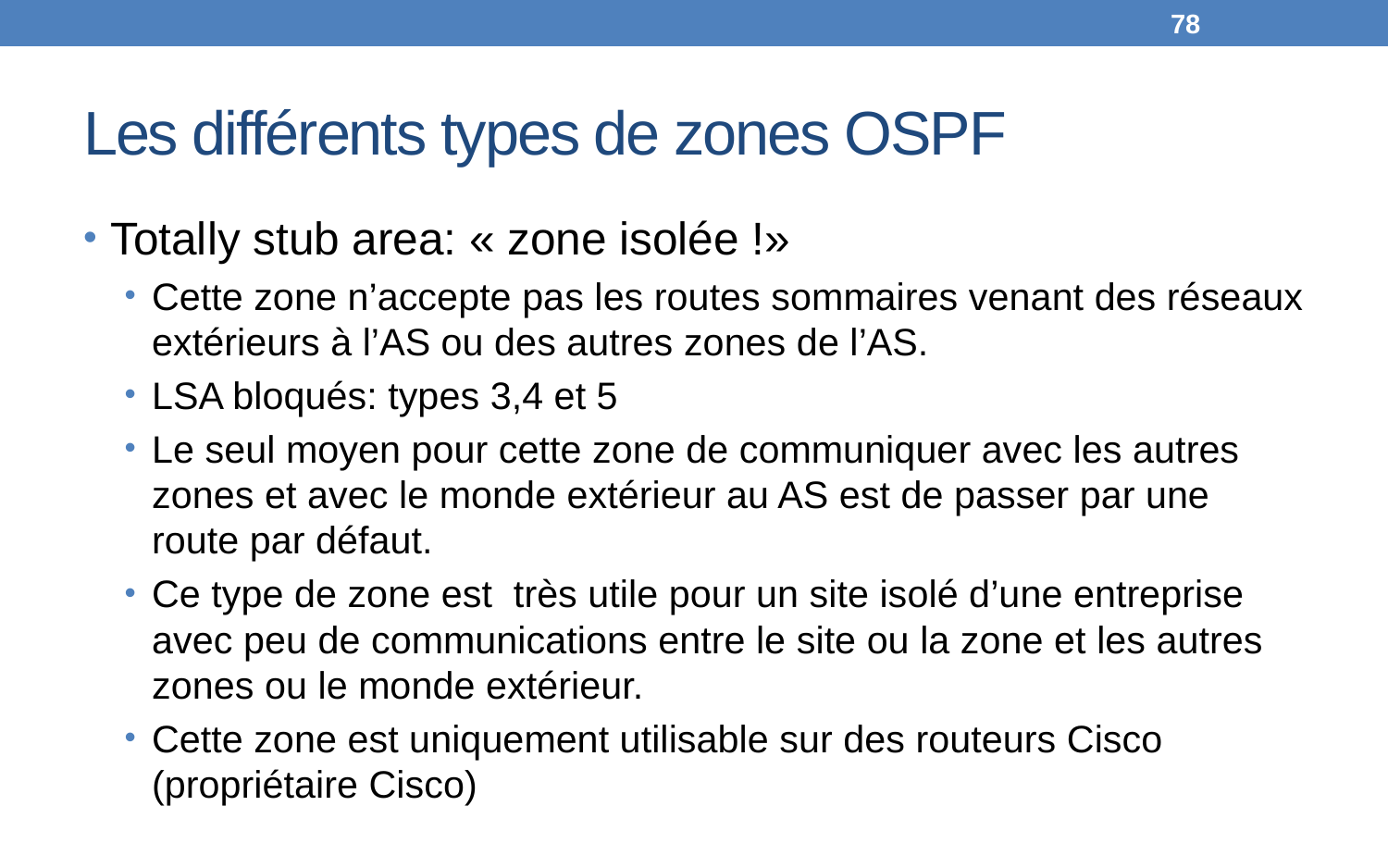

78
# Les différents types de zones OSPF
Totally stub area: « zone isolée !»
Cette zone n’accepte pas les routes sommaires venant des réseaux extérieurs à l’AS ou des autres zones de l’AS.
LSA bloqués: types 3,4 et 5
Le seul moyen pour cette zone de communiquer avec les autres zones et avec le monde extérieur au AS est de passer par une route par défaut.
Ce type de zone est  très utile pour un site isolé d’une entreprise avec peu de communications entre le site ou la zone et les autres zones ou le monde extérieur.
Cette zone est uniquement utilisable sur des routeurs Cisco (propriétaire Cisco)